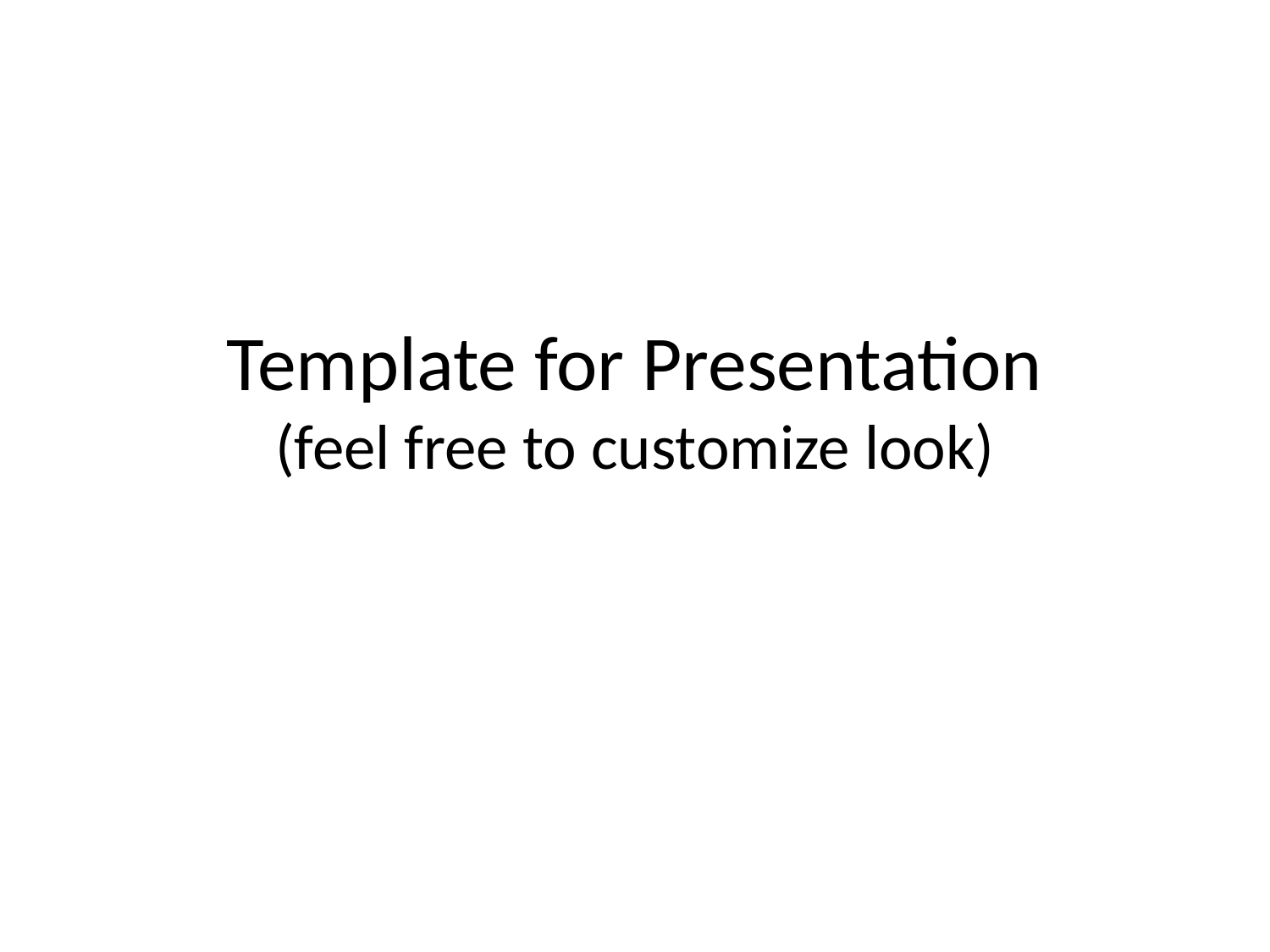

# Template for Presentation (feel free to customize look)